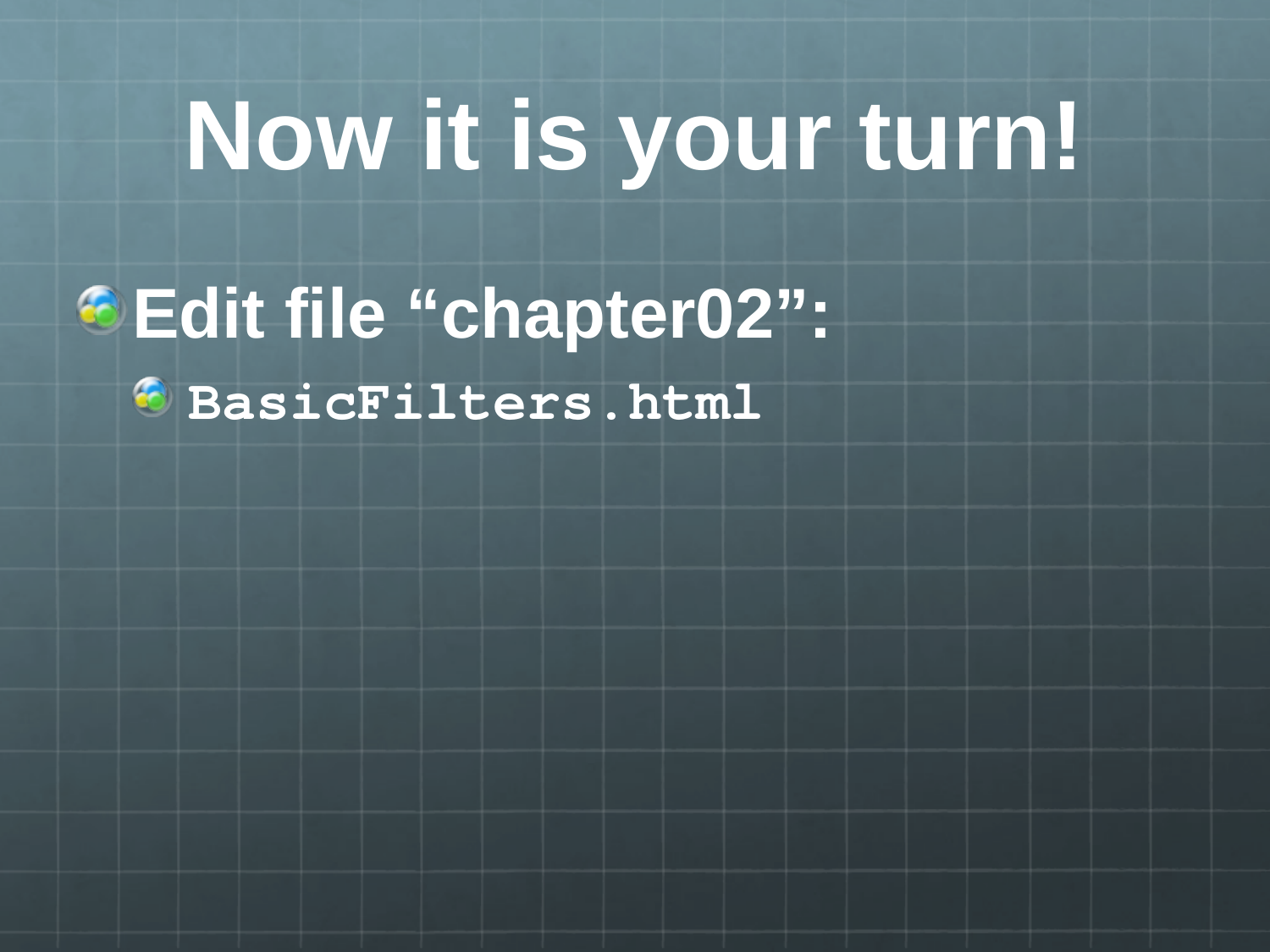

# Now it is your turn!
Edit file “chapter02”:
BasicFilters.html